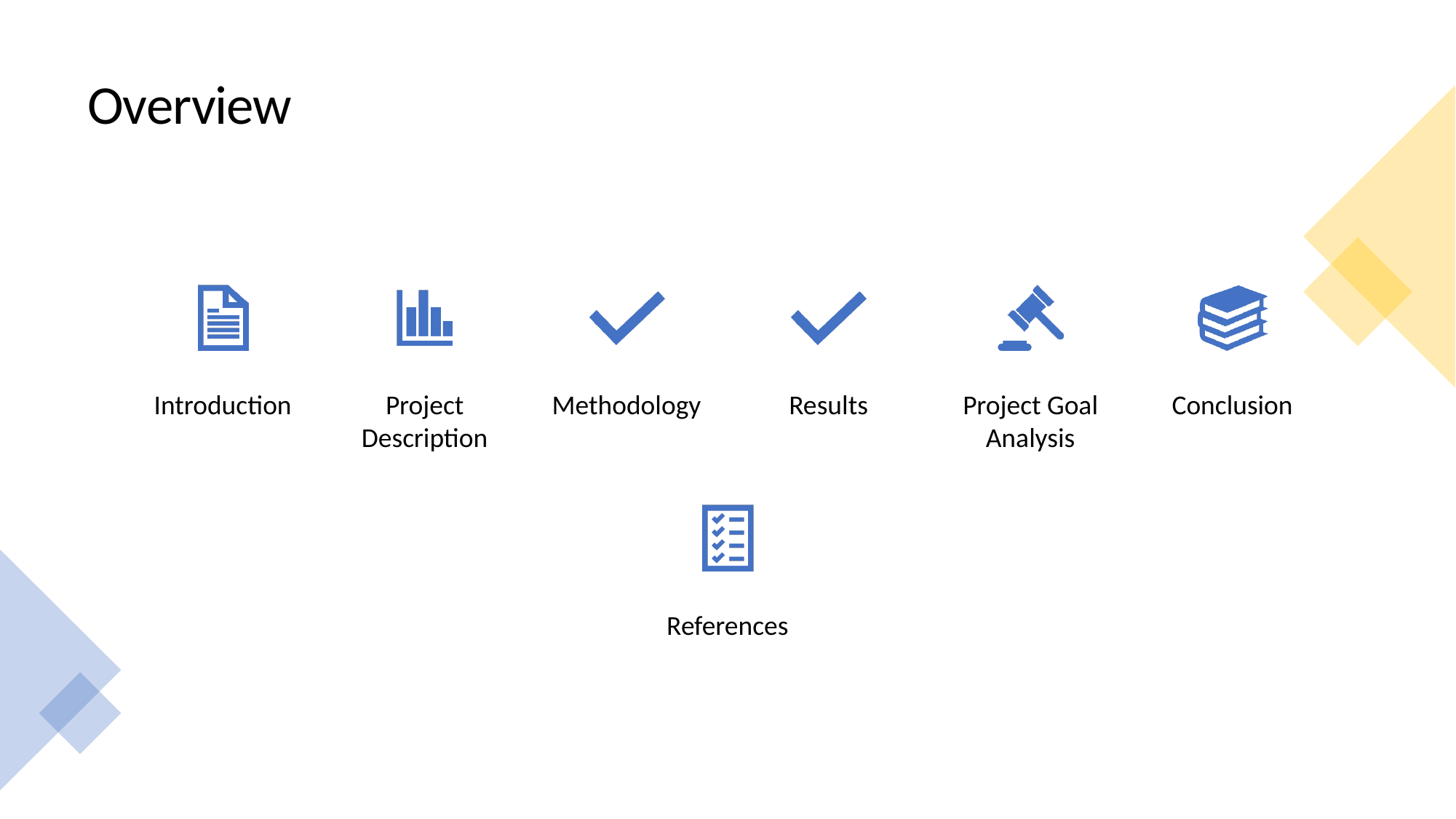

Overview

Introduction
Project Description
Methodology
Results
Project Goal Analysis
Conclusion
References